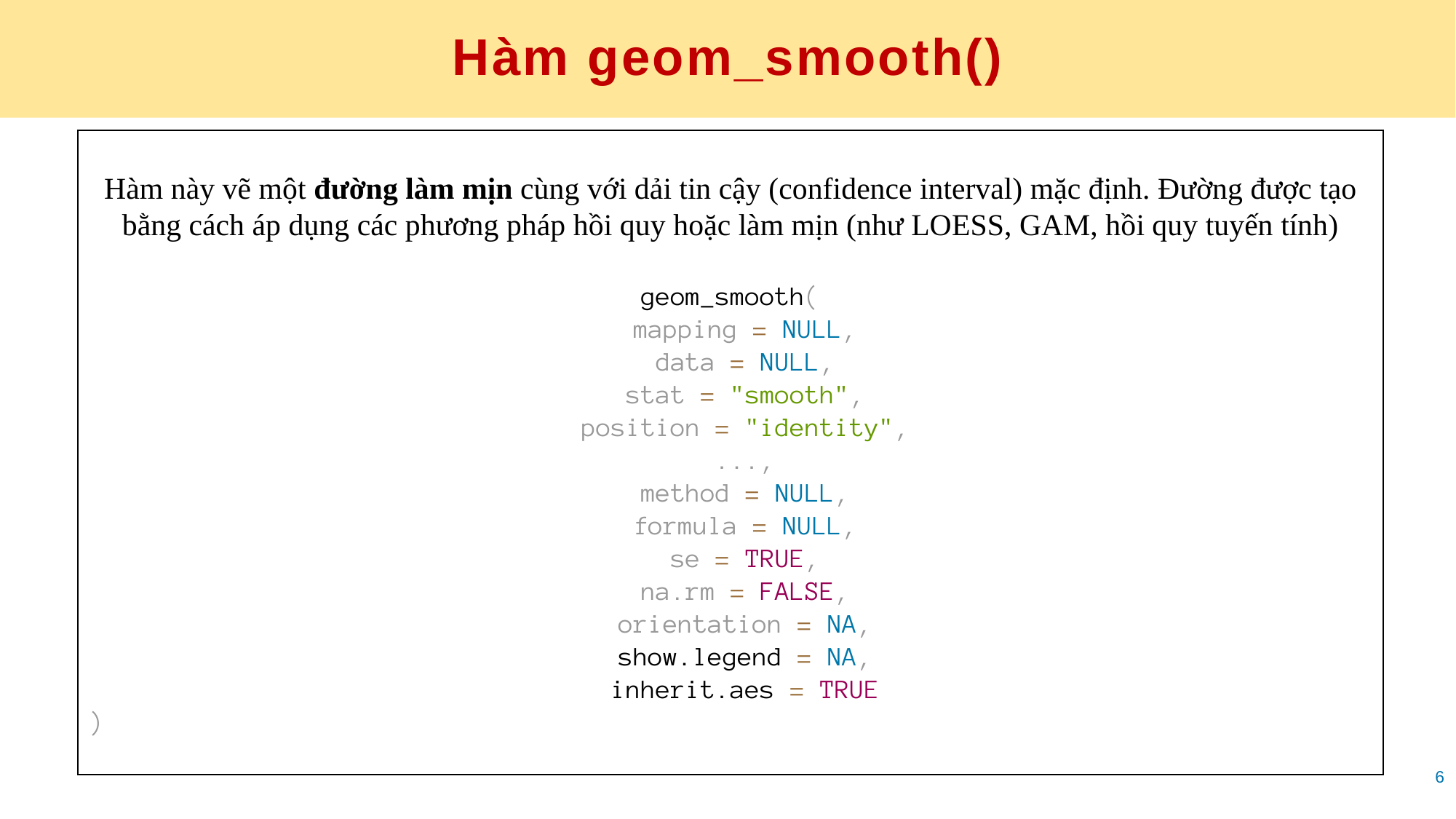

# Hàm geom_smooth()
Hàm này vẽ một đường làm mịn cùng với dải tin cậy (confidence interval) mặc định. Đường được tạo bằng cách áp dụng các phương pháp hồi quy hoặc làm mịn (như LOESS, GAM, hồi quy tuyến tính)

geom_smooth(
  mapping = NULL,
  data = NULL,
  stat = "smooth",
  position = "identity",
  ...,
  method = NULL,
  formula = NULL,
  se = TRUE,
  na.rm = FALSE,
  orientation = NA,
  show.legend = NA,
  inherit.aes = TRUE
)
6